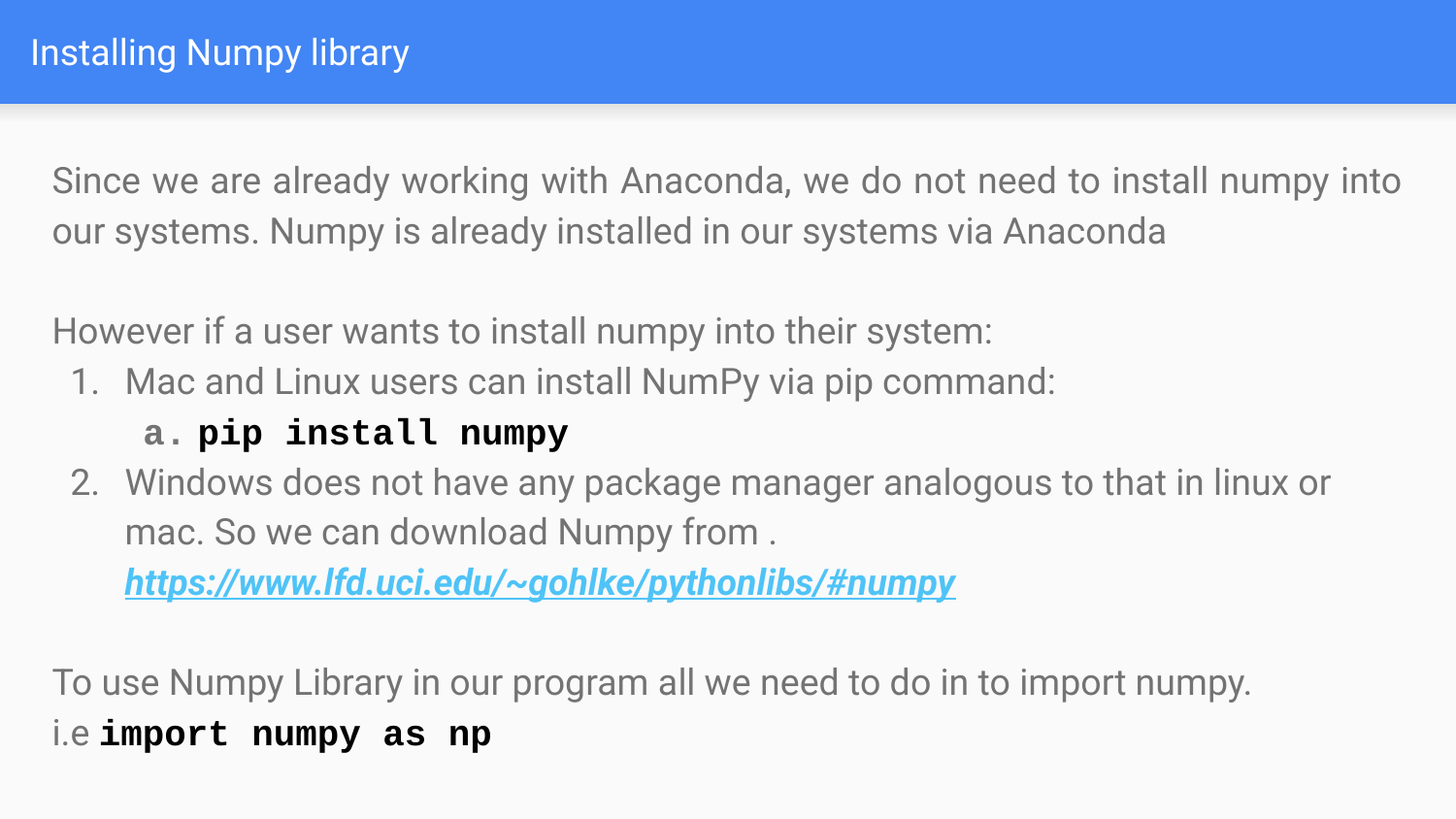

# Installing Numpy library
Since we are already working with Anaconda, we do not need to install numpy into our systems. Numpy is already installed in our systems via Anaconda

However if a user wants to install numpy into their system:
Mac and Linux users can install NumPy via pip command:
pip install numpy
Windows does not have any package manager analogous to that in linux or mac. So we can download Numpy from .https://www.lfd.uci.edu/~gohlke/pythonlibs/#numpy

To use Numpy Library in our program all we need to do in to import numpy.
i.e import numpy as np